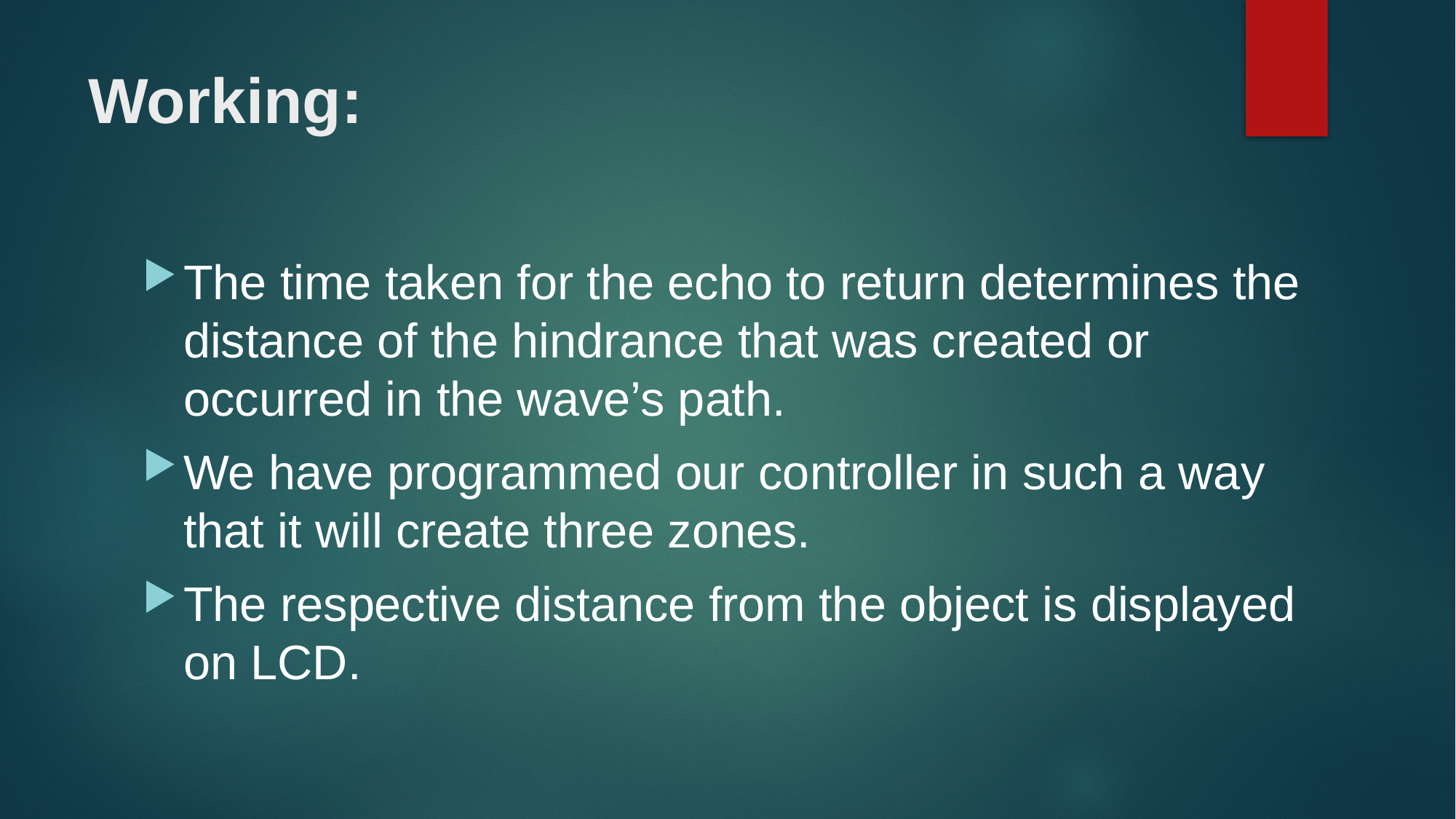

# Working:
The time taken for the echo to return determines the distance of the hindrance that was created or occurred in the wave’s path.
We have programmed our controller in such a way that it will create three zones.
The respective distance from the object is displayed on LCD.